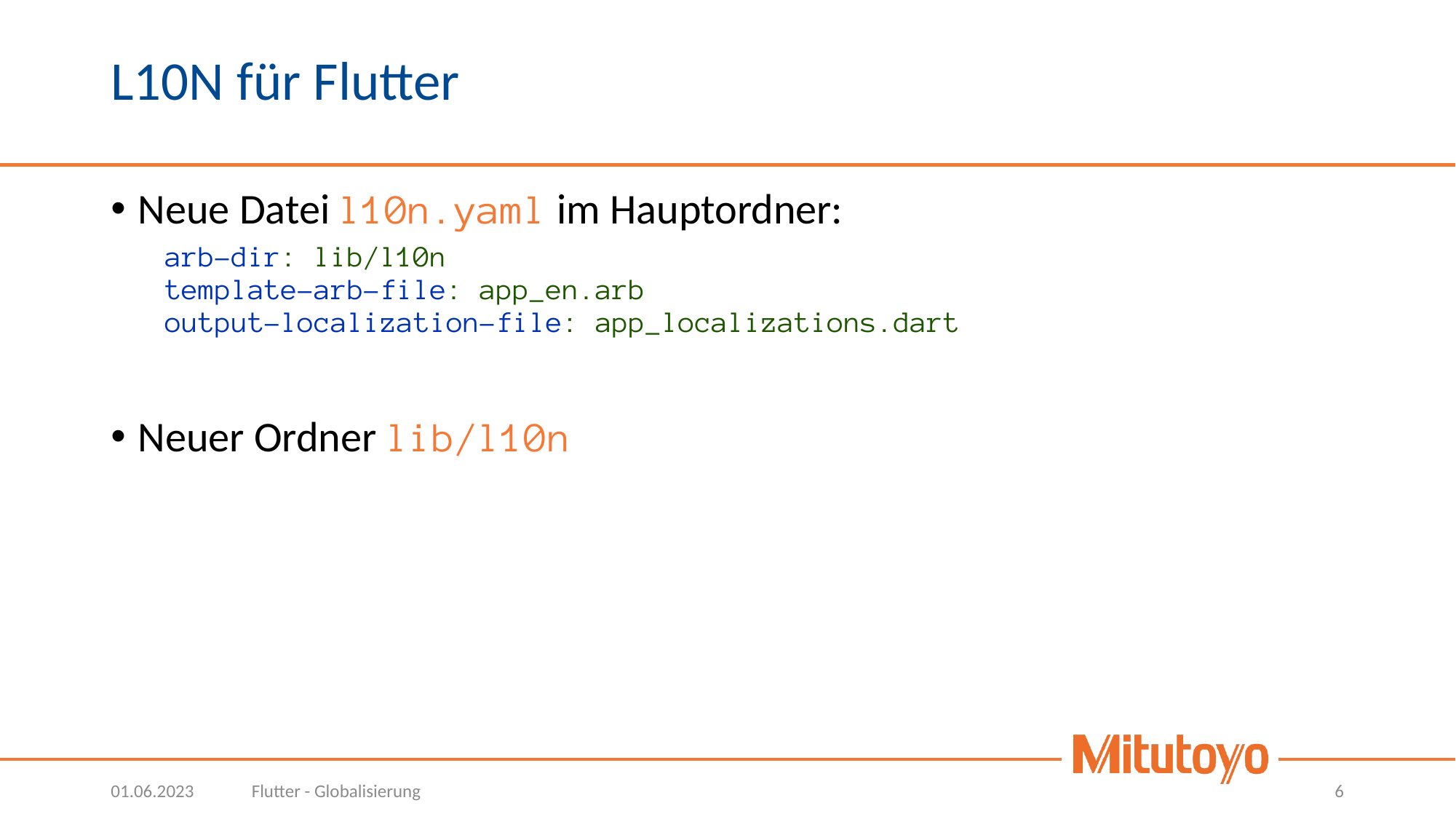

# L10N für Flutter
Neue Datei l10n.yaml im Hauptordner:
arb-dir: lib/l10n
template-arb-file: app_en.arb
output-localization-file: app_localizations.dart

Neuer Ordner lib/l10n
01.06.2023
Flutter - Globalisierung
6